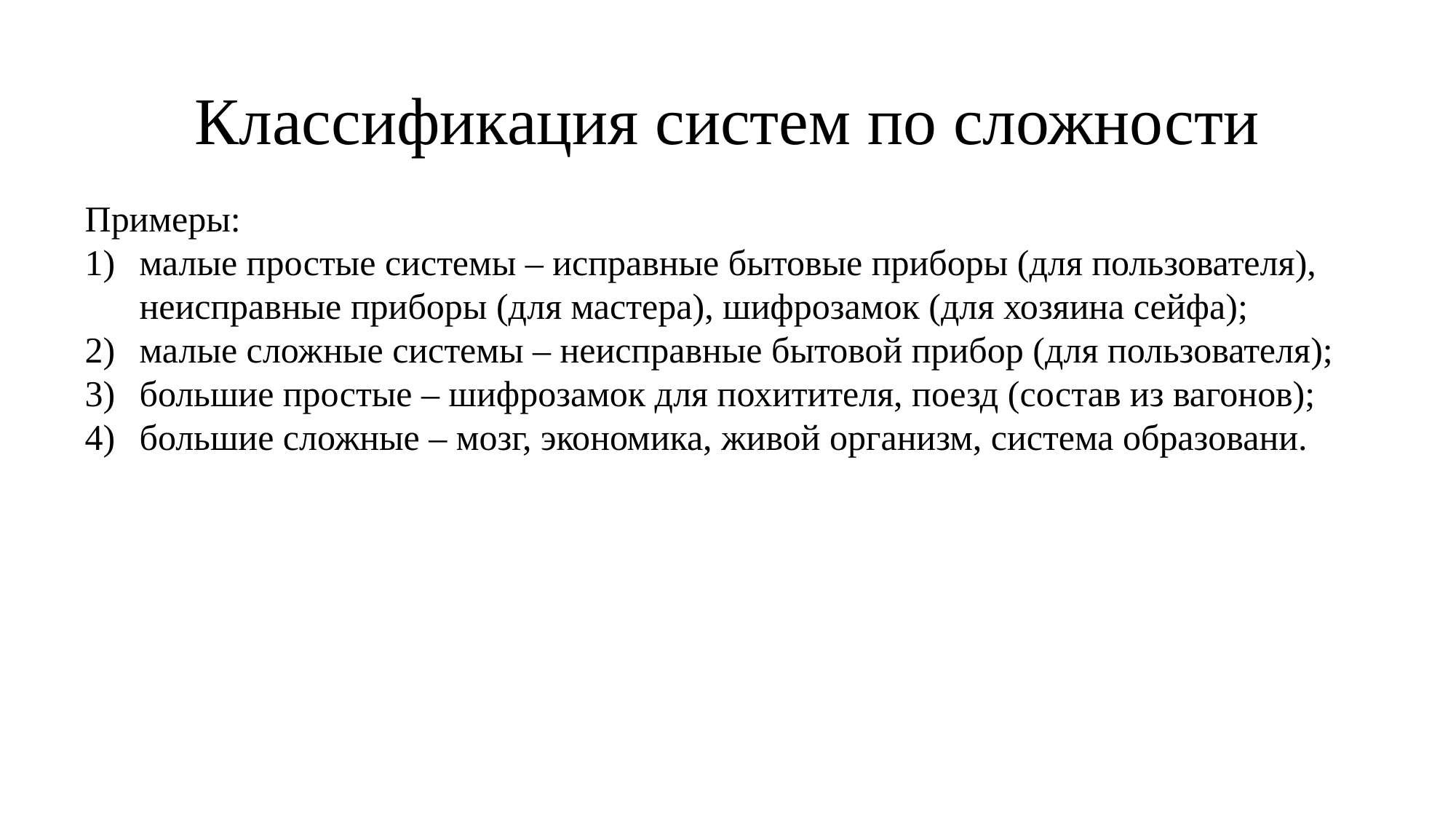

# Классификация систем по сложности
Примеры:
малые простые системы – исправные бытовые приборы (для пользователя), неисправные приборы (для мастера), шифрозамок (для хозяина сейфа);
малые сложные системы – неисправные бытовой прибор (для пользователя);
большие простые – шифрозамок для похитителя, поезд (состав из вагонов);
большие сложные – мозг, экономика, живой организм, система образовани.